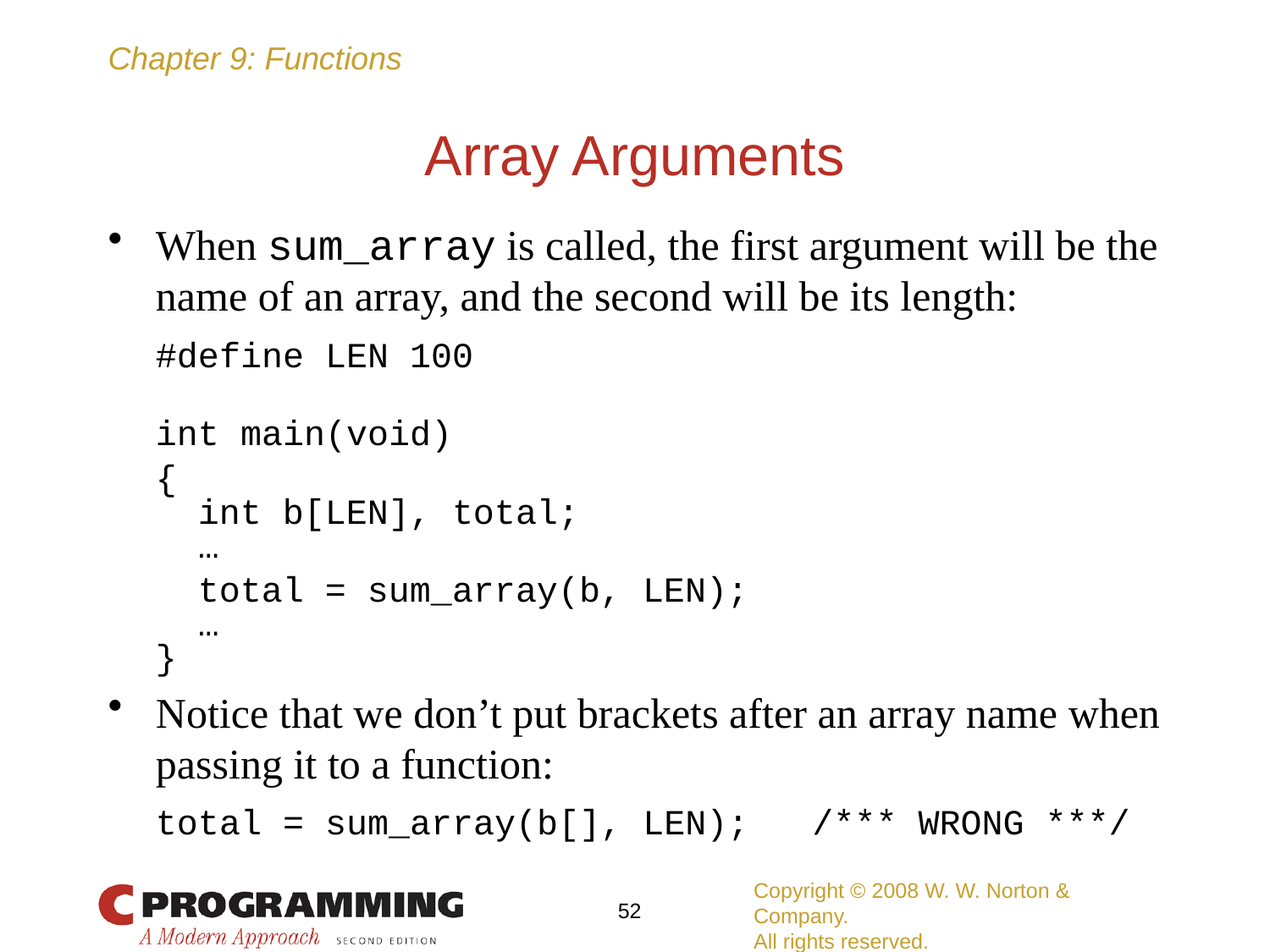

# Array Arguments
When sum_array is called, the first argument will be the name of an array, and the second will be its length:
	#define LEN 100

	int main(void)
	{
	  int b[LEN], total;
	  …
	  total = sum_array(b, LEN);
	  …
	}
Notice that we don’t put brackets after an array name when passing it to a function:
	total = sum_array(b[], LEN);   /*** WRONG ***/
Copyright © 2008 W. W. Norton & Company.
All rights reserved.
52